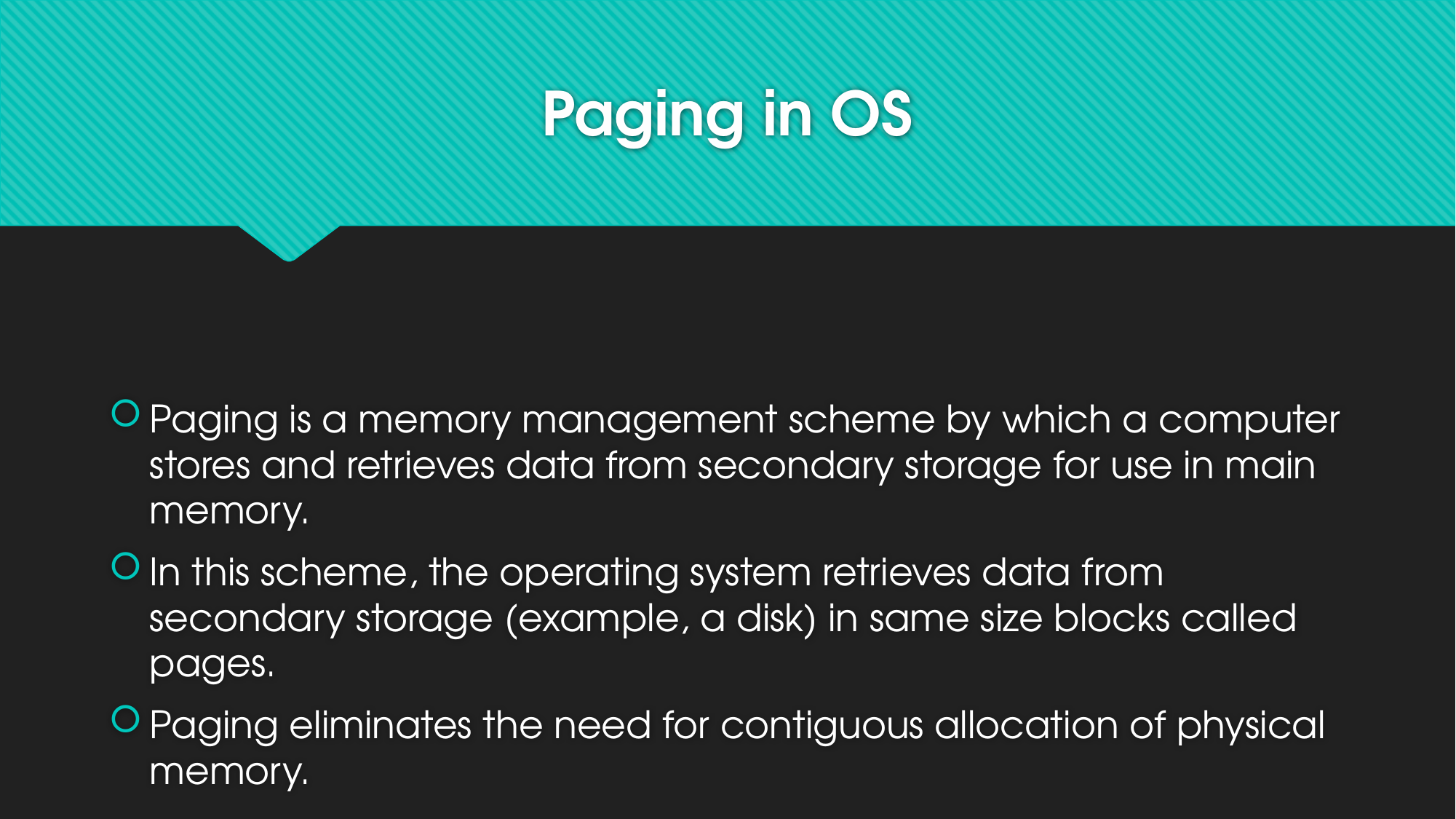

# Paging in OS

Paging is a memory management scheme by which a computer stores and retrieves data from secondary storage for use in main memory.
In this scheme, the operating system retrieves data from secondary storage (example, a disk) in same size blocks called pages.
Paging eliminates the need for contiguous allocation of physical memory.